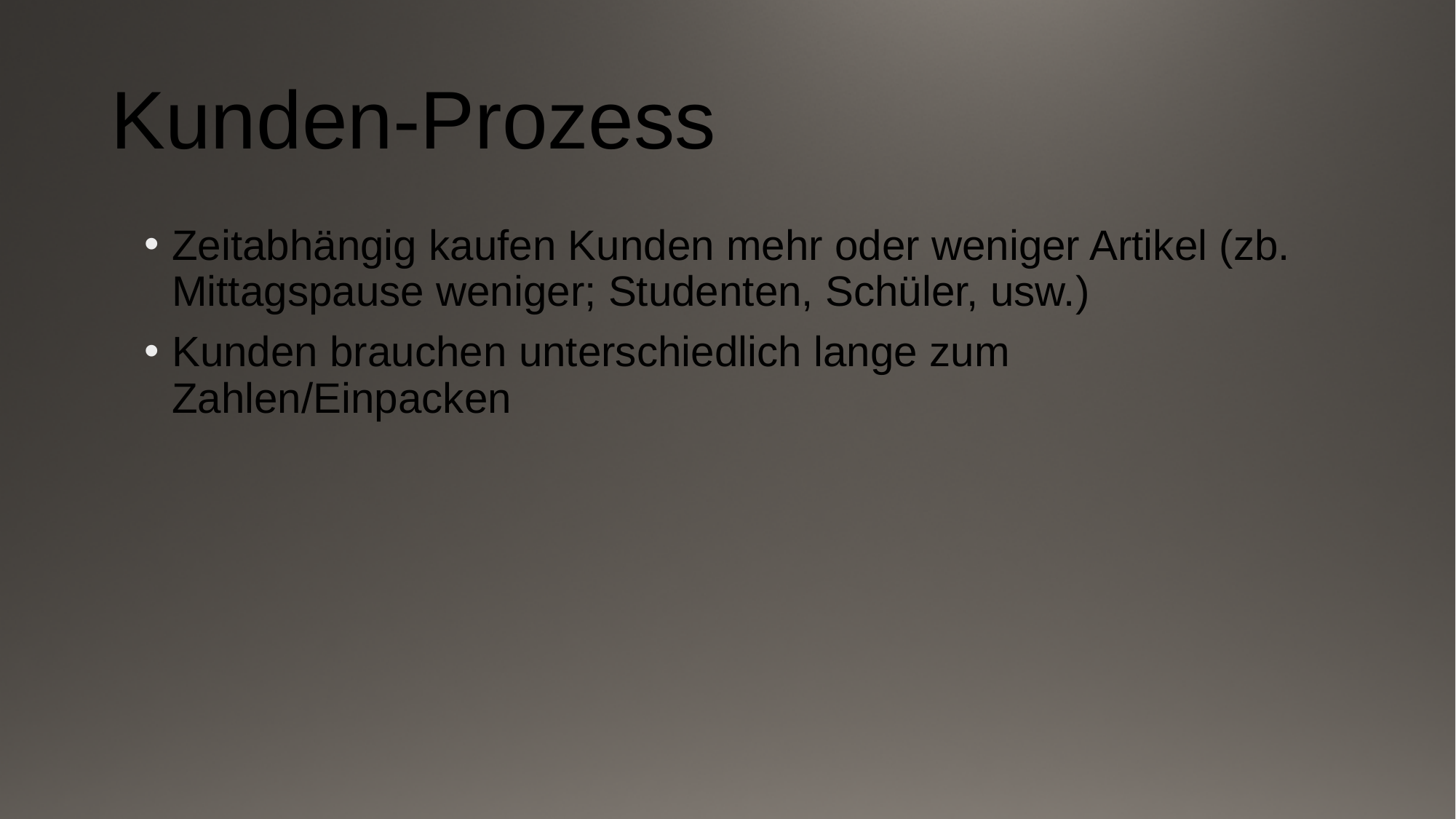

# Kunden-Prozess
Zeitabhängig kaufen Kunden mehr oder weniger Artikel (zb. Mittagspause weniger; Studenten, Schüler, usw.)
Kunden brauchen unterschiedlich lange zum Zahlen/Einpacken